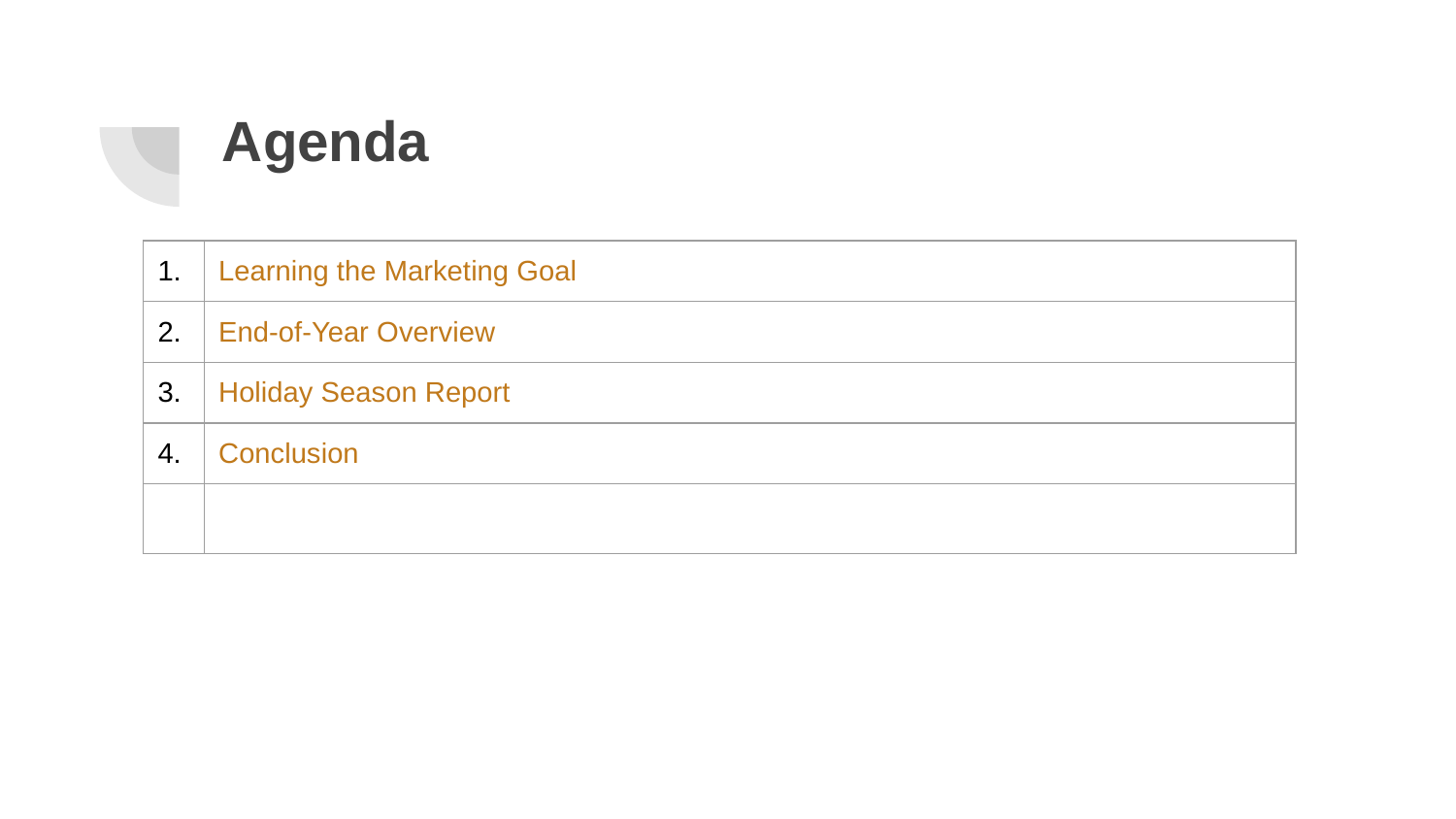

# Agenda
| 1. | Learning the Marketing Goal |
| --- | --- |
| 2. | End-of-Year Overview |
| 3. | Holiday Season Report |
| 4. | Conclusion |
|  |  |